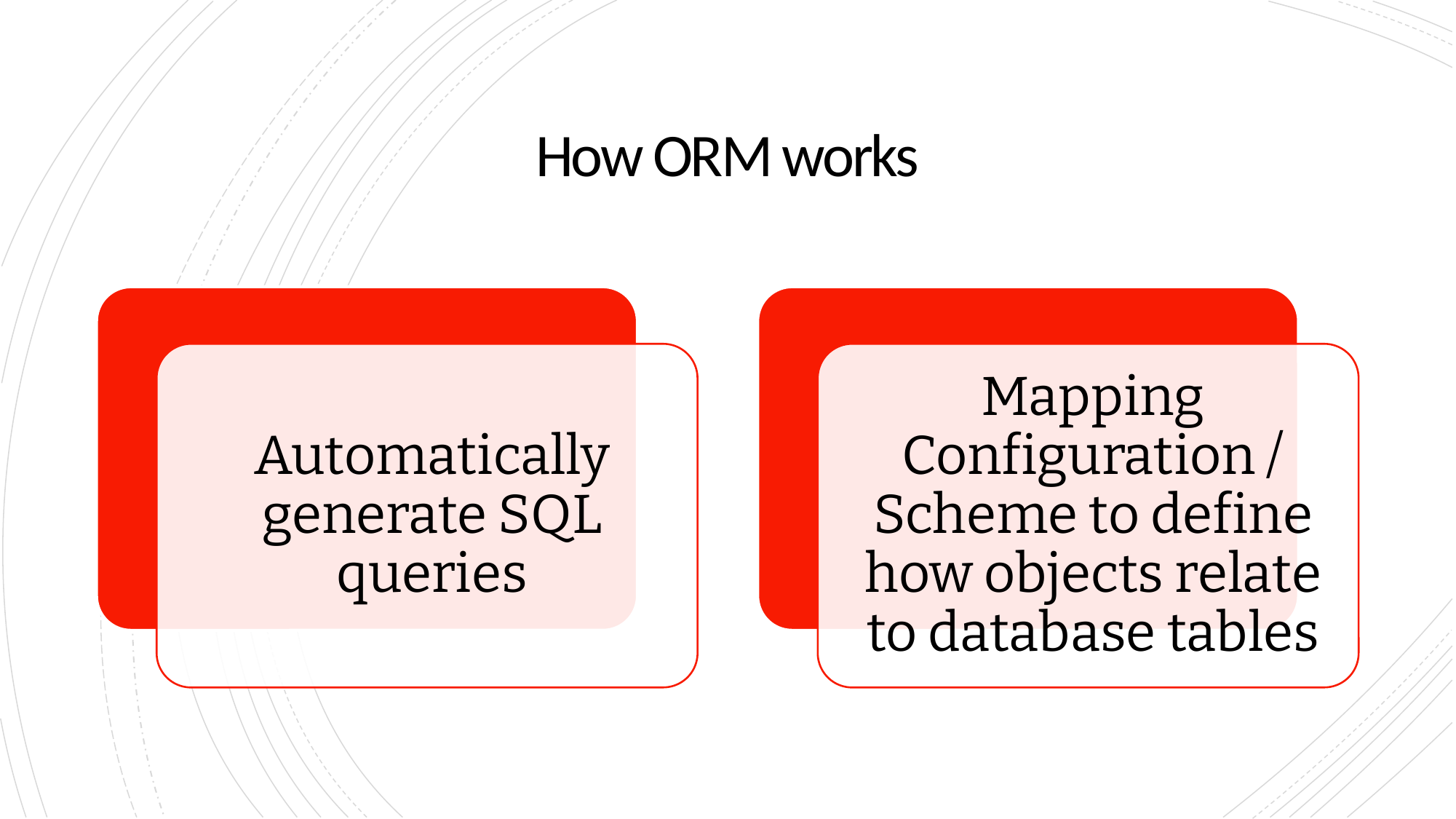

# How ORM works
Automatically generate SQL queries
Mapping Configuration / Scheme to define how objects relate to database tables